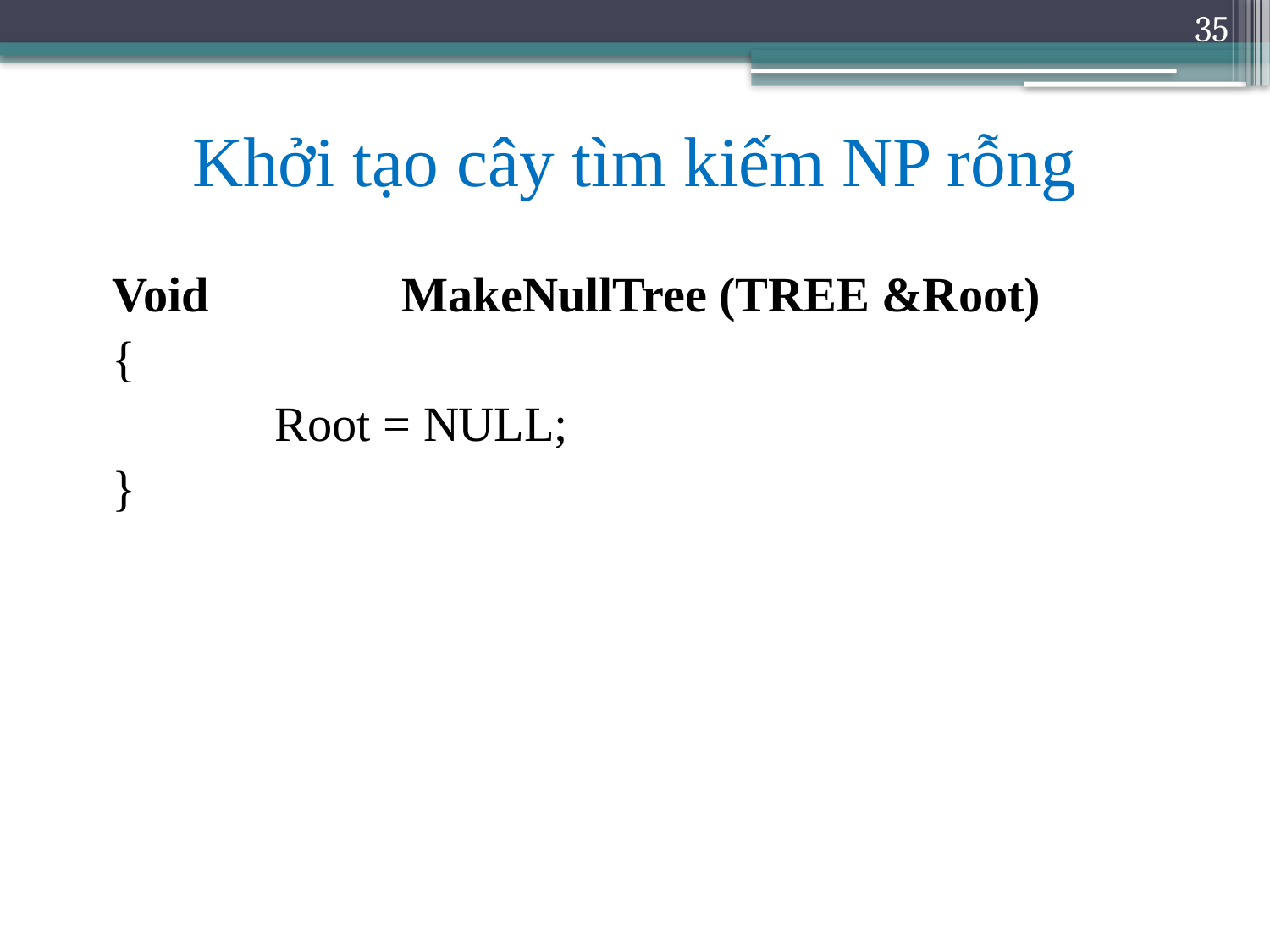

35
# Khởi tạo cây tìm kiếm NP rỗng
Void		MakeNullTree (TREE &Root)
{
		Root = NULL;
}